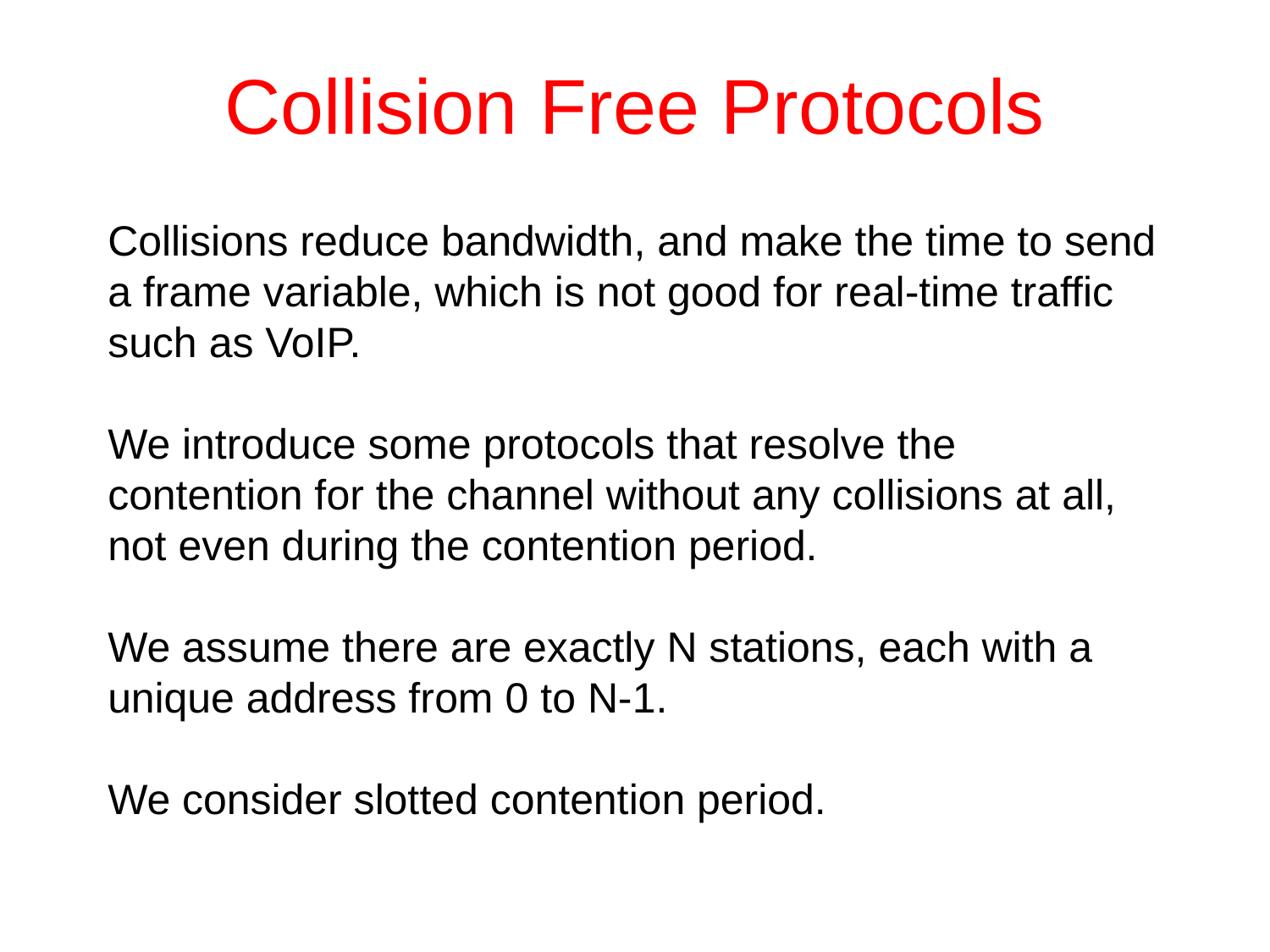

# Collision Free Protocols
Collisions reduce bandwidth, and make the time to send a frame variable, which is not good for real-time traffic such as VoIP.

We introduce some protocols that resolve the contention for the channel without any collisions at all, not even during the contention period.

We assume there are exactly N stations, each with a unique address from 0 to N-1.

We consider slotted contention period.